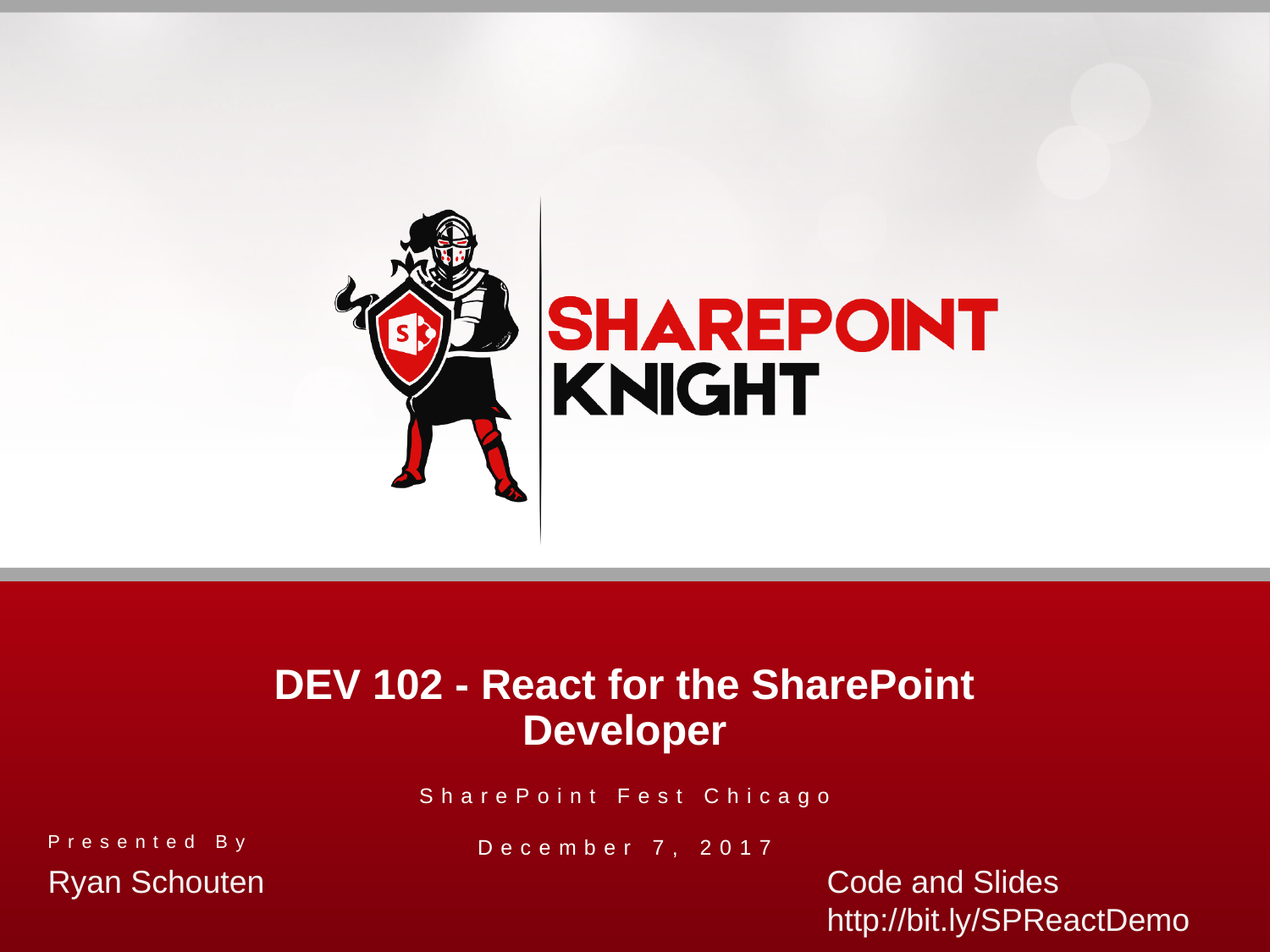

# DEV 102 - React for the SharePoint Developer
SharePoint Fest Chicago
December 7, 2017
Presented By
Ryan Schouten
Code and Slides
http://bit.ly/SPReactDemo